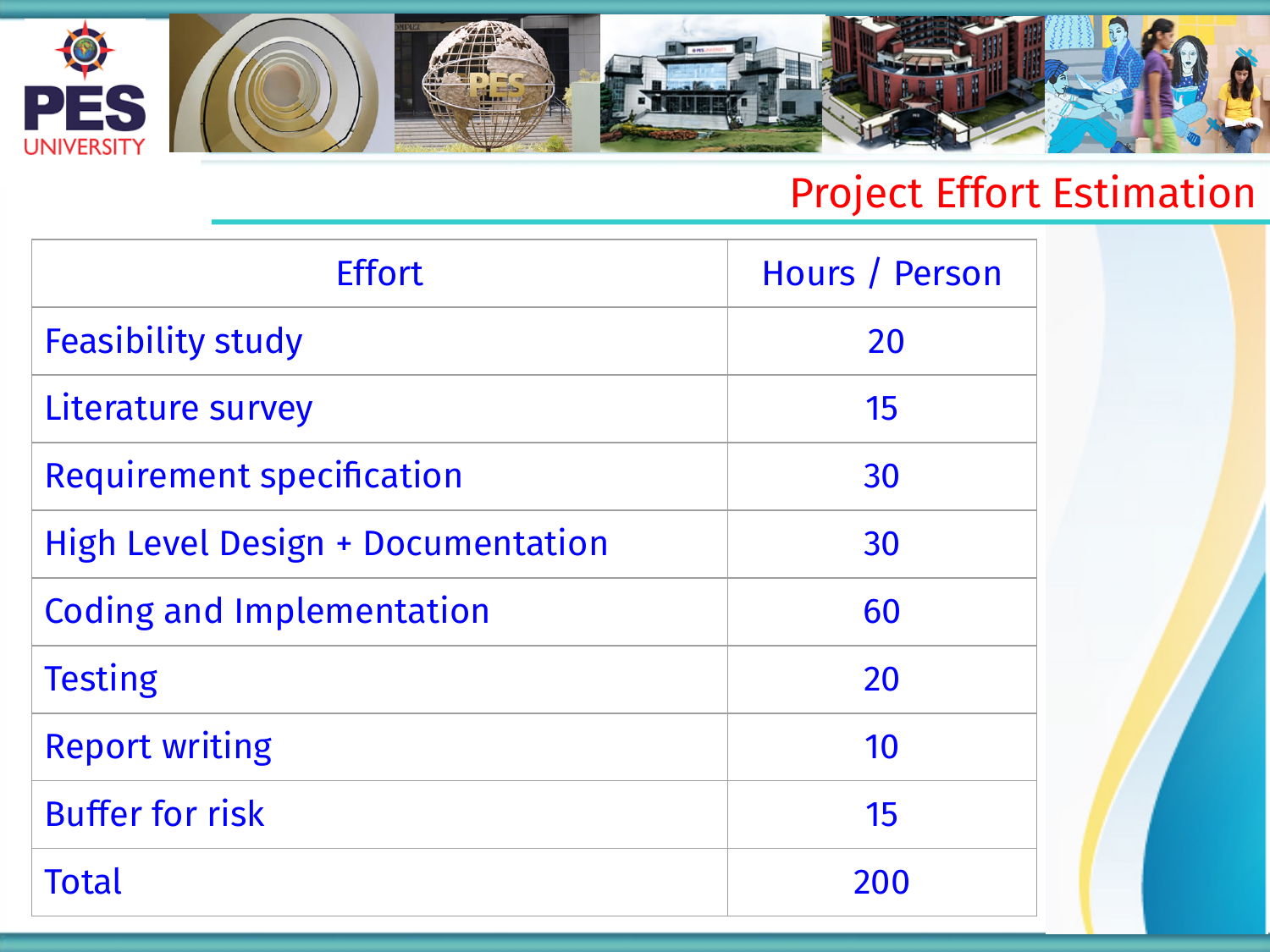

Project Effort Estimation

| Effort | Hours / Person |
| --- | --- |
| Feasibility study | 20 |
| Literature survey | 15 |
| Requirement specification | 30 |
| High Level Design + Documentation | 30 |
| Coding and Implementation | 60 |
| Testing | 20 |
| Report writing | 10 |
| Buffer for risk | 15 |
| Total | 200 |